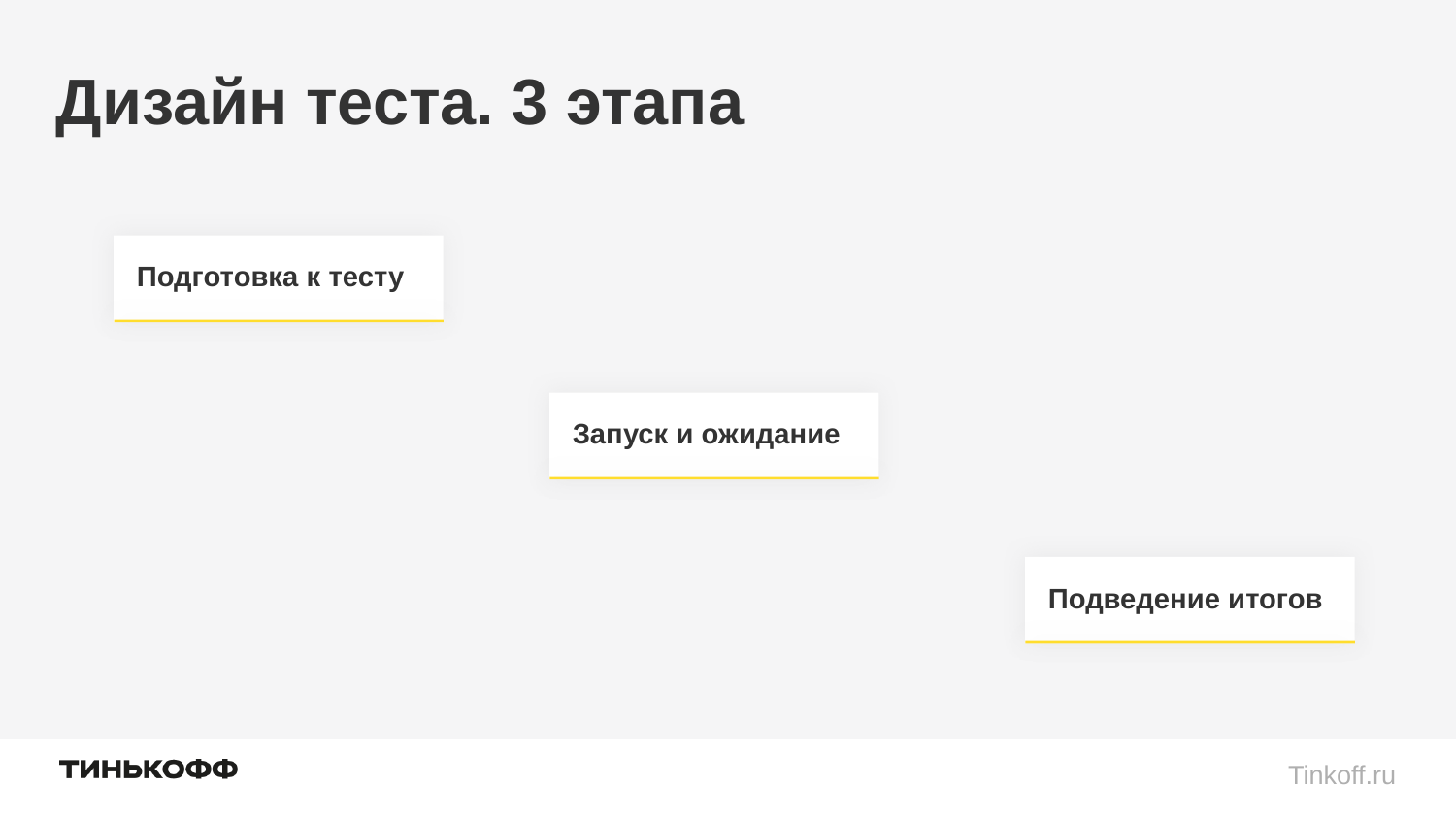

# Дизайн теста. 3 этапа

Подготовка к тесту

Запуск и ожидание

Подведение итогов